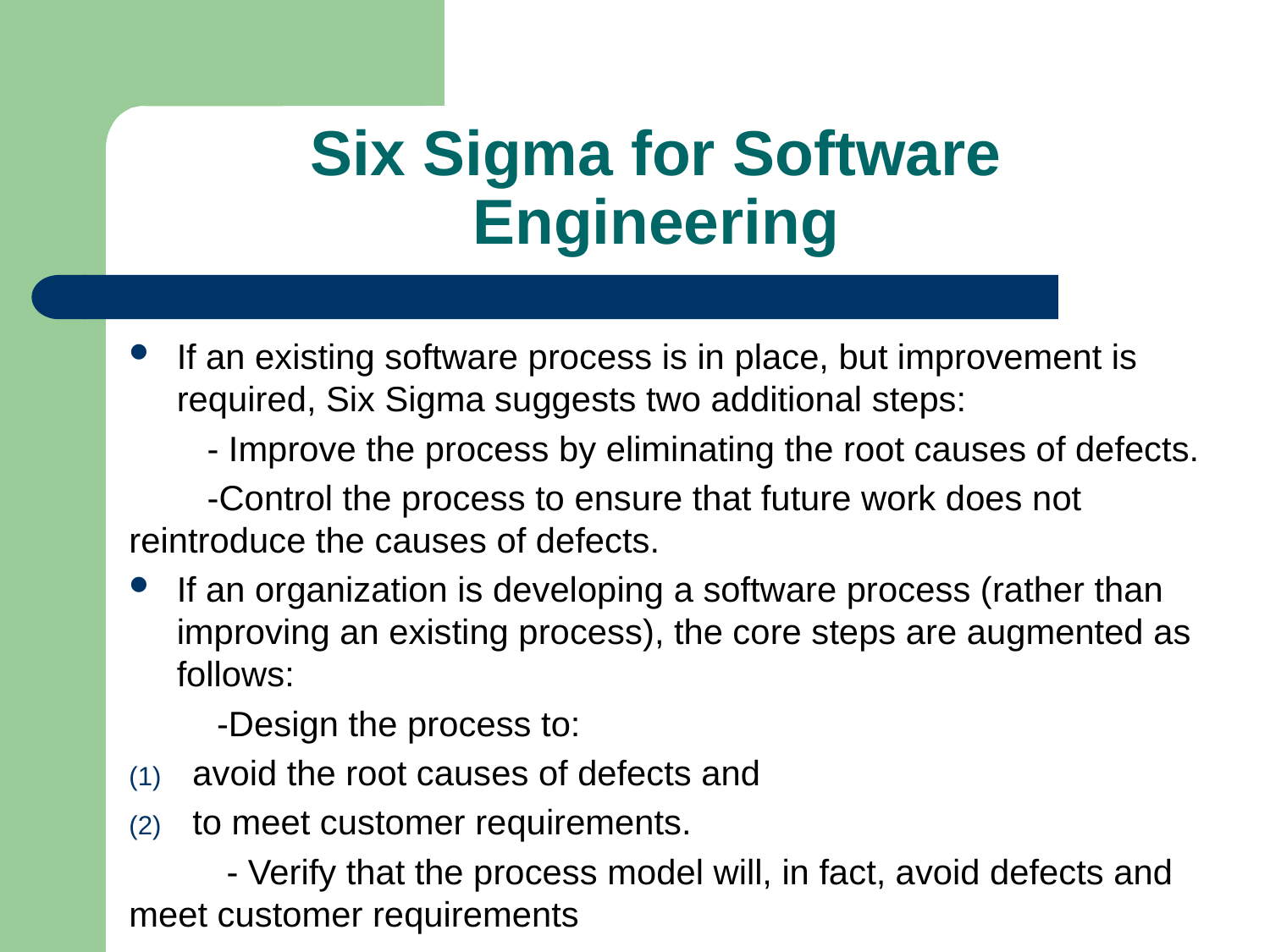

# Six Sigma for Software Engineering
If an existing software process is in place, but improvement is required, Six Sigma suggests two additional steps:
        - Improve the process by eliminating the root causes of defects.
        -Control the process to ensure that future work does not reintroduce the causes of defects.
If an organization is developing a software process (rather than improving an existing process), the core steps are augmented as follows:
         -Design the process to:
avoid the root causes of defects and
to meet customer requirements.
          - Verify that the process model will, in fact, avoid defects and meet customer requirements